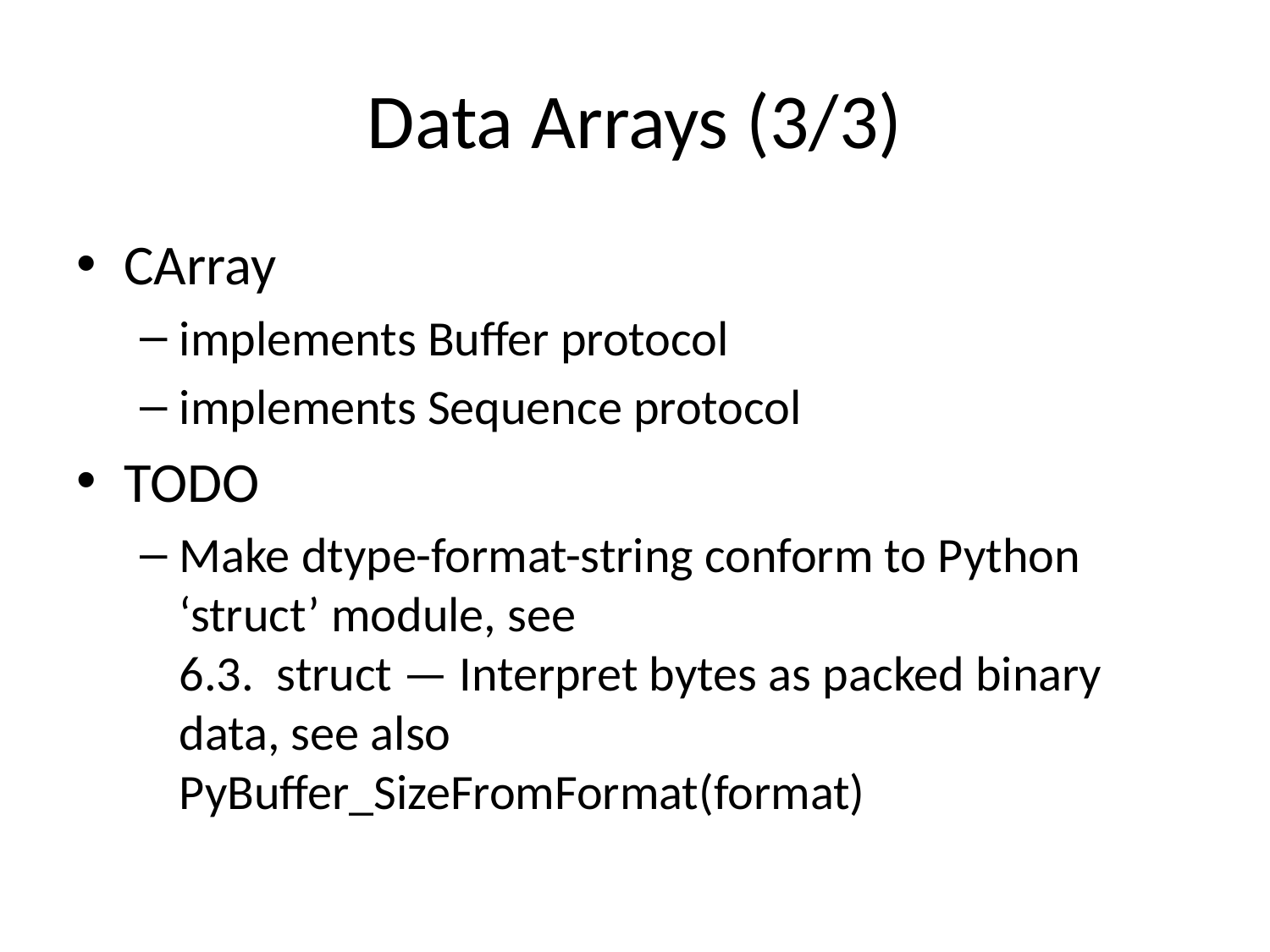

# Data Arrays (3/3)
CArray
implements Buffer protocol
implements Sequence protocol
TODO
Make dtype-format-string conform to Python ‘struct’ module, see
6.3.  struct — Interpret bytes as packed binary data, see also
PyBuffer_SizeFromFormat(format)